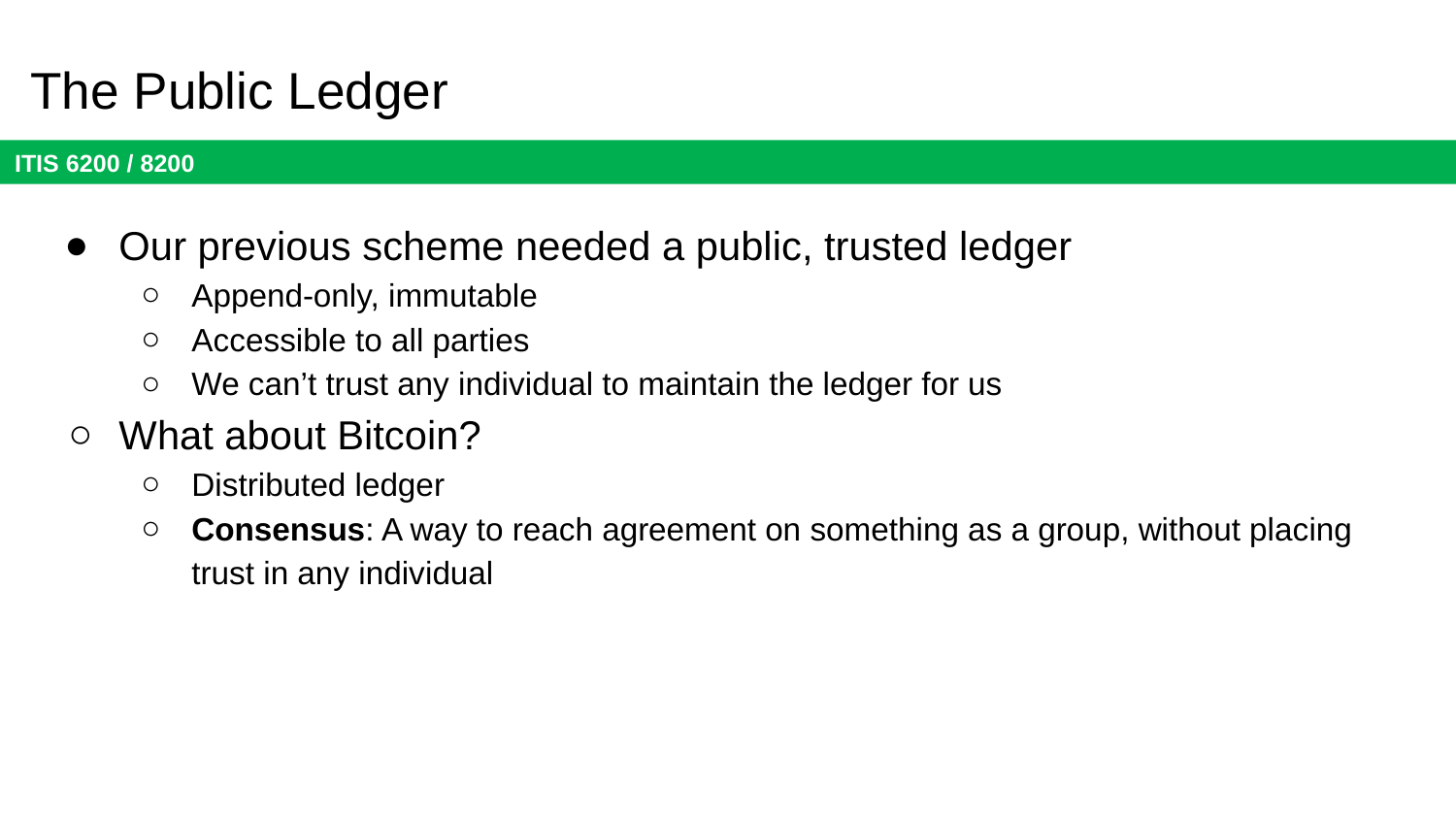

# The Public Ledger
Our previous scheme needed a public, trusted ledger
Append-only, immutable
Accessible to all parties
We can’t trust any individual to maintain the ledger for us
What about Bitcoin?
Distributed ledger
Consensus: A way to reach agreement on something as a group, without placing trust in any individual